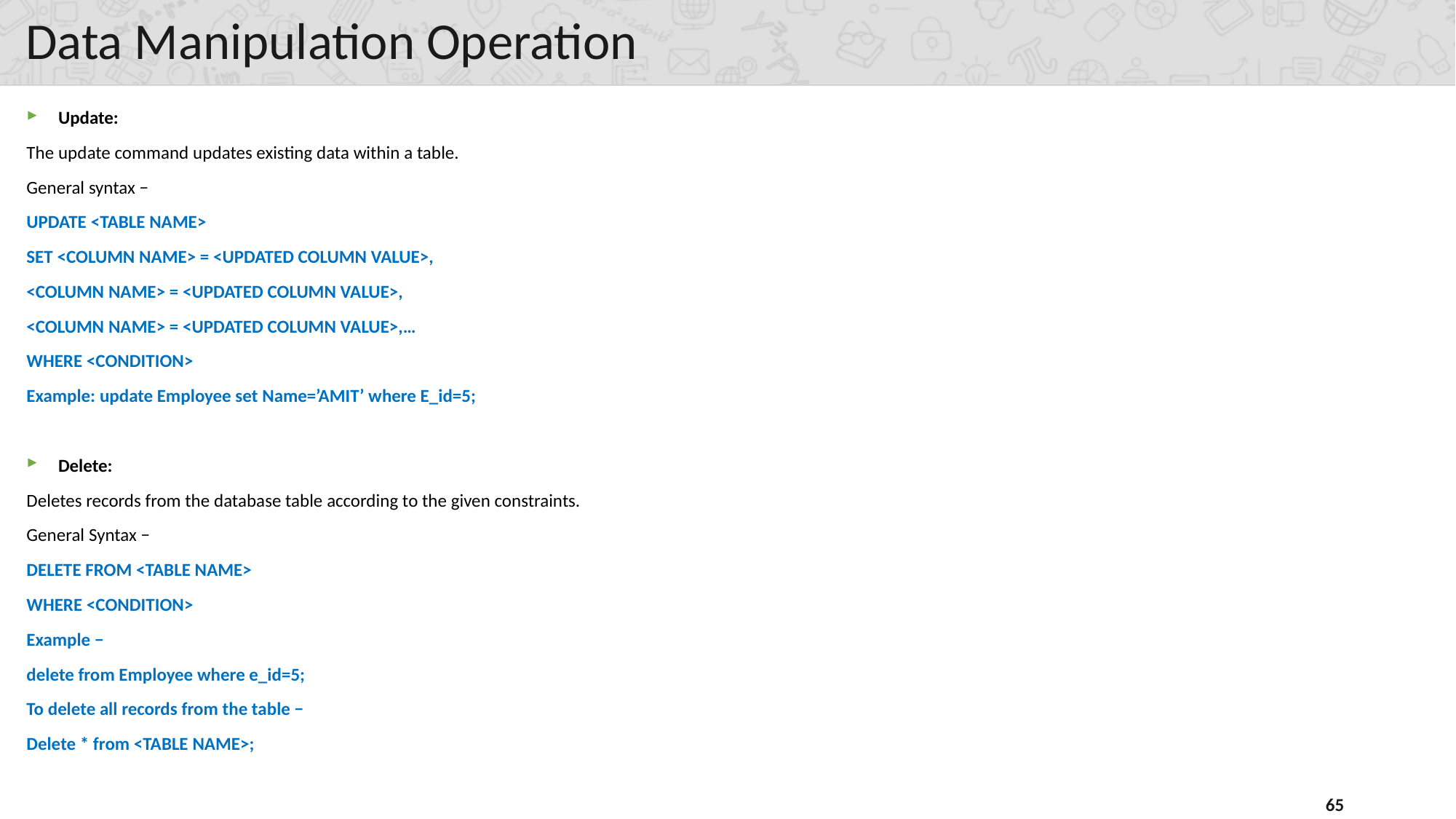

# Data Manipulation Operation
Update:
The update command updates existing data within a table.
General syntax −
UPDATE <TABLE NAME>
SET <COLUMN NAME> = <UPDATED COLUMN VALUE>,
<COLUMN NAME> = <UPDATED COLUMN VALUE>,
<COLUMN NAME> = <UPDATED COLUMN VALUE>,…
WHERE <CONDITION>
Example: update Employee set Name=’AMIT’ where E_id=5;

Delete:
Deletes records from the database table according to the given constraints.
General Syntax −
DELETE FROM <TABLE NAME>
WHERE <CONDITION>
Example −
delete from Employee where e_id=5;
To delete all records from the table −
Delete * from <TABLE NAME>;